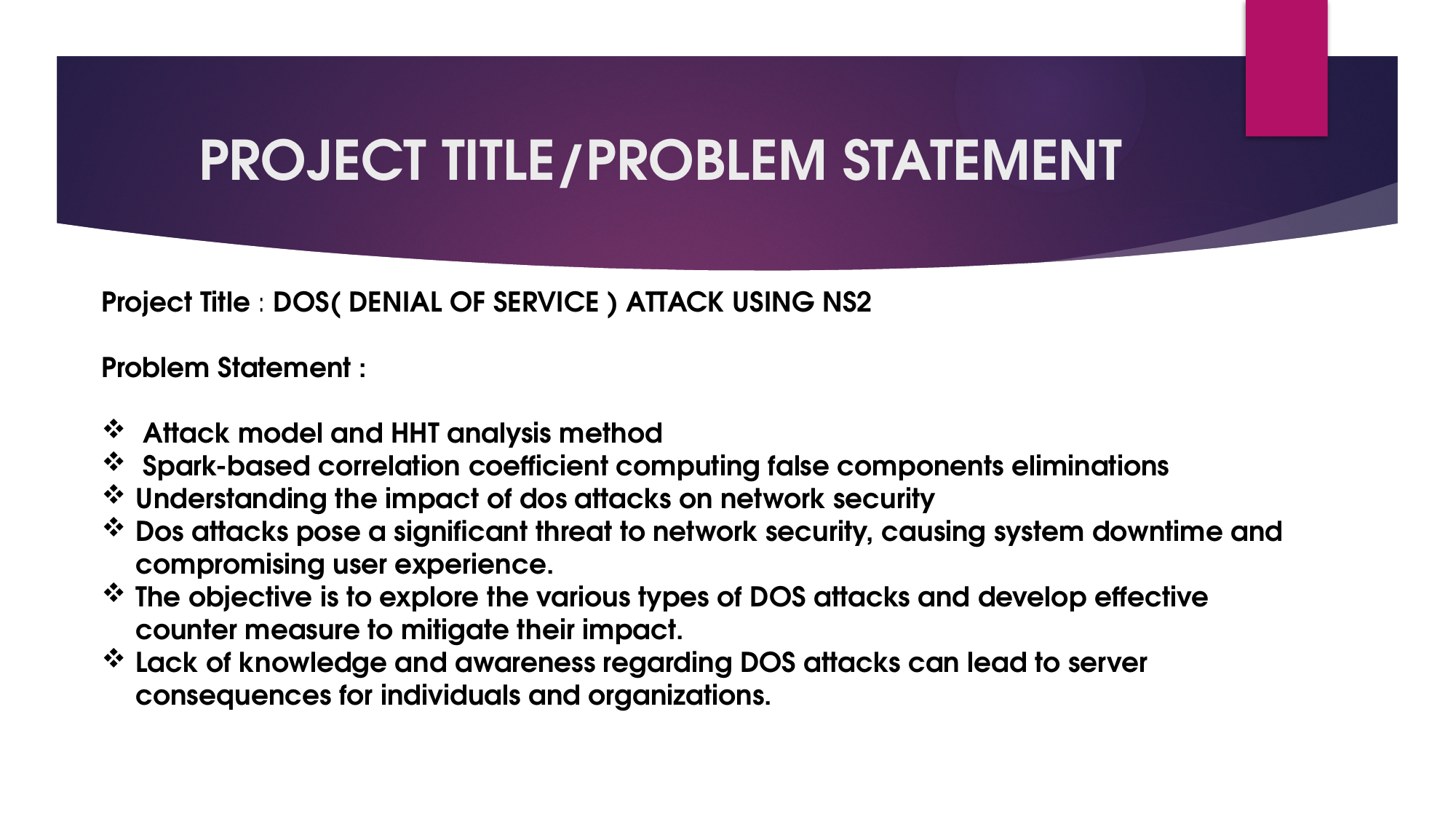

# PROJECT TITLE/PROBLEM STATEMENT
Project Title : DOS( DENIAL OF SERVICE ) ATTACK USING NS2

Problem Statement :

 Attack model and HHT analysis method
 Spark-based correlation coefficient computing false components eliminations
Understanding the impact of dos attacks on network security
Dos attacks pose a significant threat to network security, causing system downtime and compromising user experience.
The objective is to explore the various types of DOS attacks and develop effective counter measure to mitigate their impact.
Lack of knowledge and awareness regarding DOS attacks can lead to server consequences for individuals and organizations.